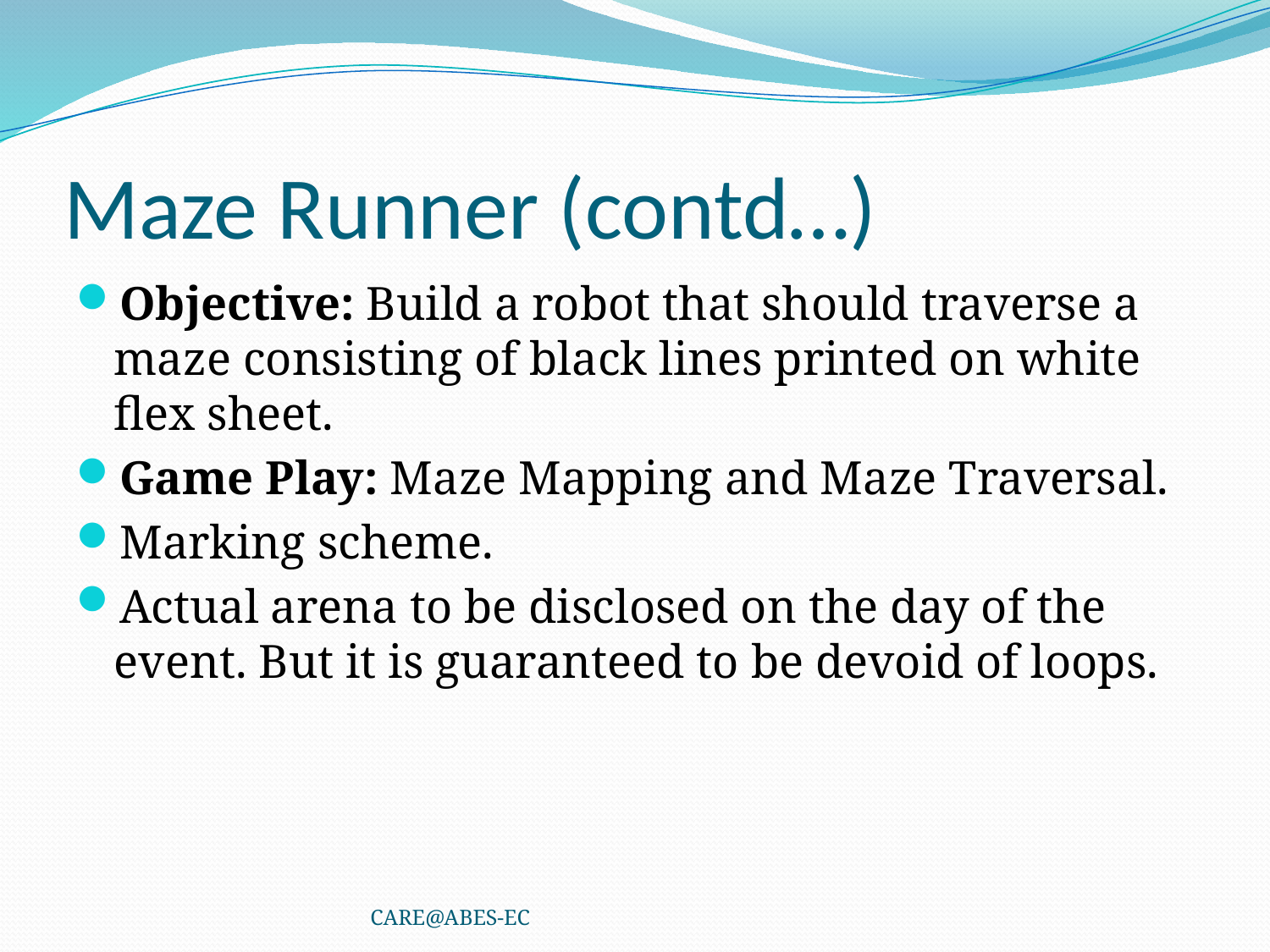

# Maze Runner (contd…)
Objective: Build a robot that should traverse a maze consisting of black lines printed on white flex sheet.
Game Play: Maze Mapping and Maze Traversal.
Marking scheme.
Actual arena to be disclosed on the day of the event. But it is guaranteed to be devoid of loops.
CARE@ABES-EC